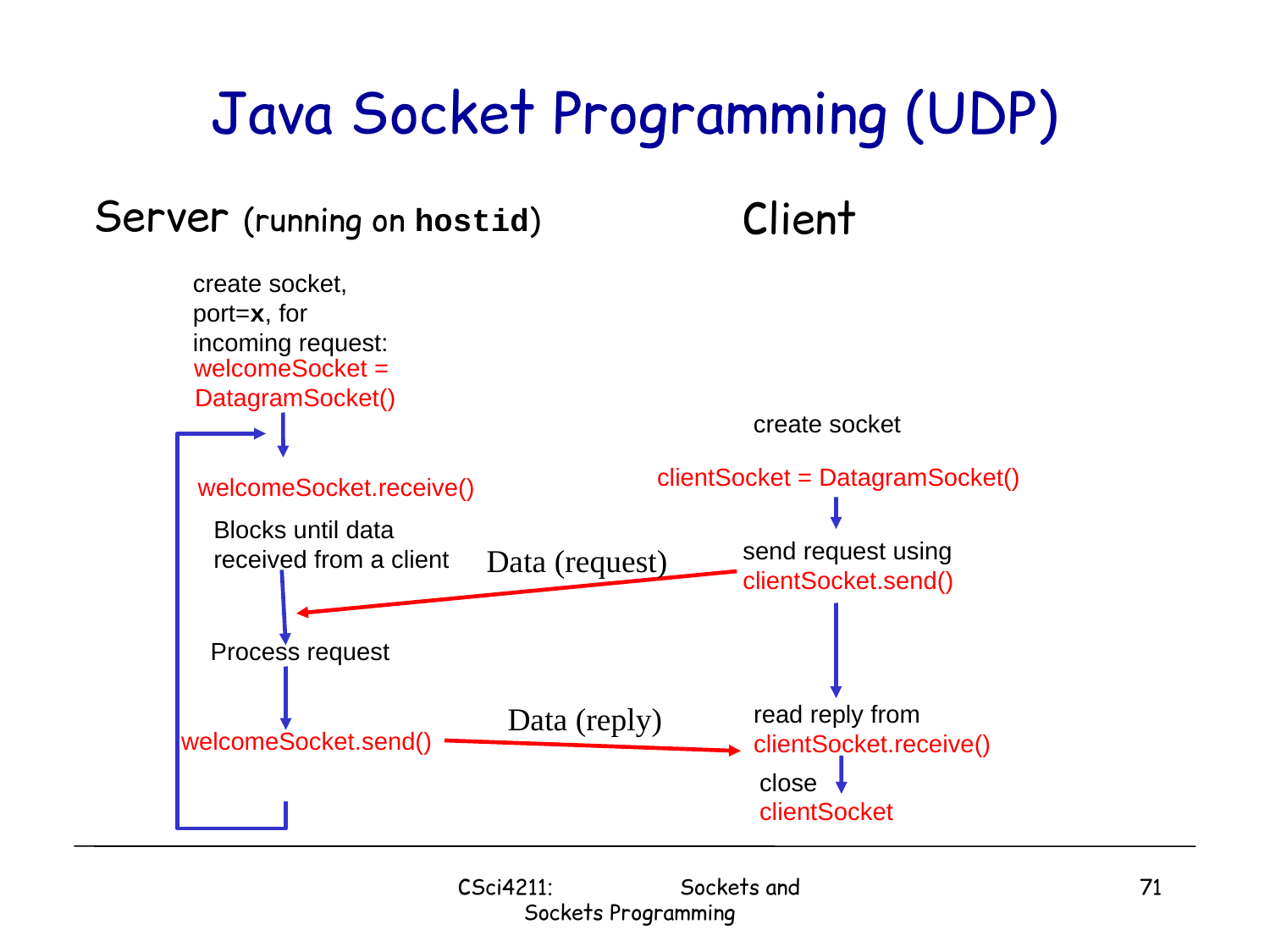

# Java Socket Programming (UDP)
Server (running on hostid)
Client
create socket,
port=x, for
incoming request:
welcomeSocket =
DatagramSocket()

create socket

clientSocket = DatagramSocket()
welcomeSocket.receive()

Blocks until data
received from a client
send request using
clientSocket.send()
Data (request)

Process request

read reply from
clientSocket.receive()
Data (reply)
welcomeSocket.send()

close
clientSocket
CSci4211:                    Sockets and Sockets Programming
71